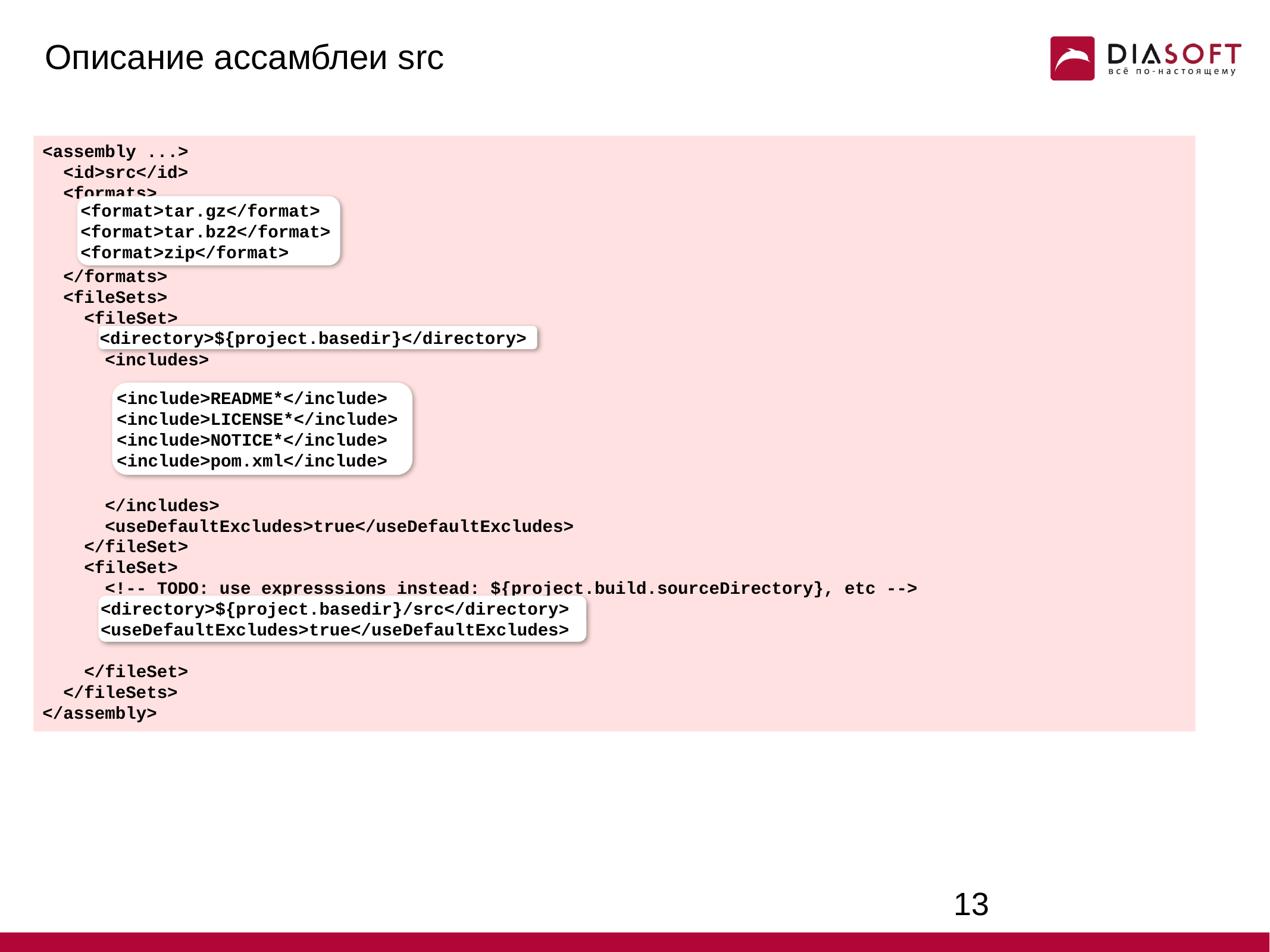

# Описание ассамблеи src
<assembly ...>
  <id>src</id>
  <formats>
    <format>tar.gz</format>
    <format>tar.bz2</format>
    <format>zip</format>
  </formats>
  <fileSets>
    <fileSet>
      <directory>${project.basedir}</directory>
      <includes>

        <include>README*</include>
        <include>LICENSE*</include>
        <include>NOTICE*</include>
        <include>pom.xml</include>

      </includes>
      <useDefaultExcludes>true</useDefaultExcludes>
    </fileSet>
    <fileSet>
      <!-- TODO: use expresssions instead: ${project.build.sourceDirectory}, etc -->
      <directory>${project.basedir}/src</directory>
      <useDefaultExcludes>true</useDefaultExcludes>

    </fileSet>
  </fileSets>
</assembly>
<format>tar.gz</format>
<format>tar.bz2</format>
<format>zip</format>
<directory>${project.basedir}</directory>
<include>README*</include>
<include>LICENSE*</include>
<include>NOTICE*</include>
<include>pom.xml</include>
<directory>${project.basedir}/src</directory>
<useDefaultExcludes>true</useDefaultExcludes>
13